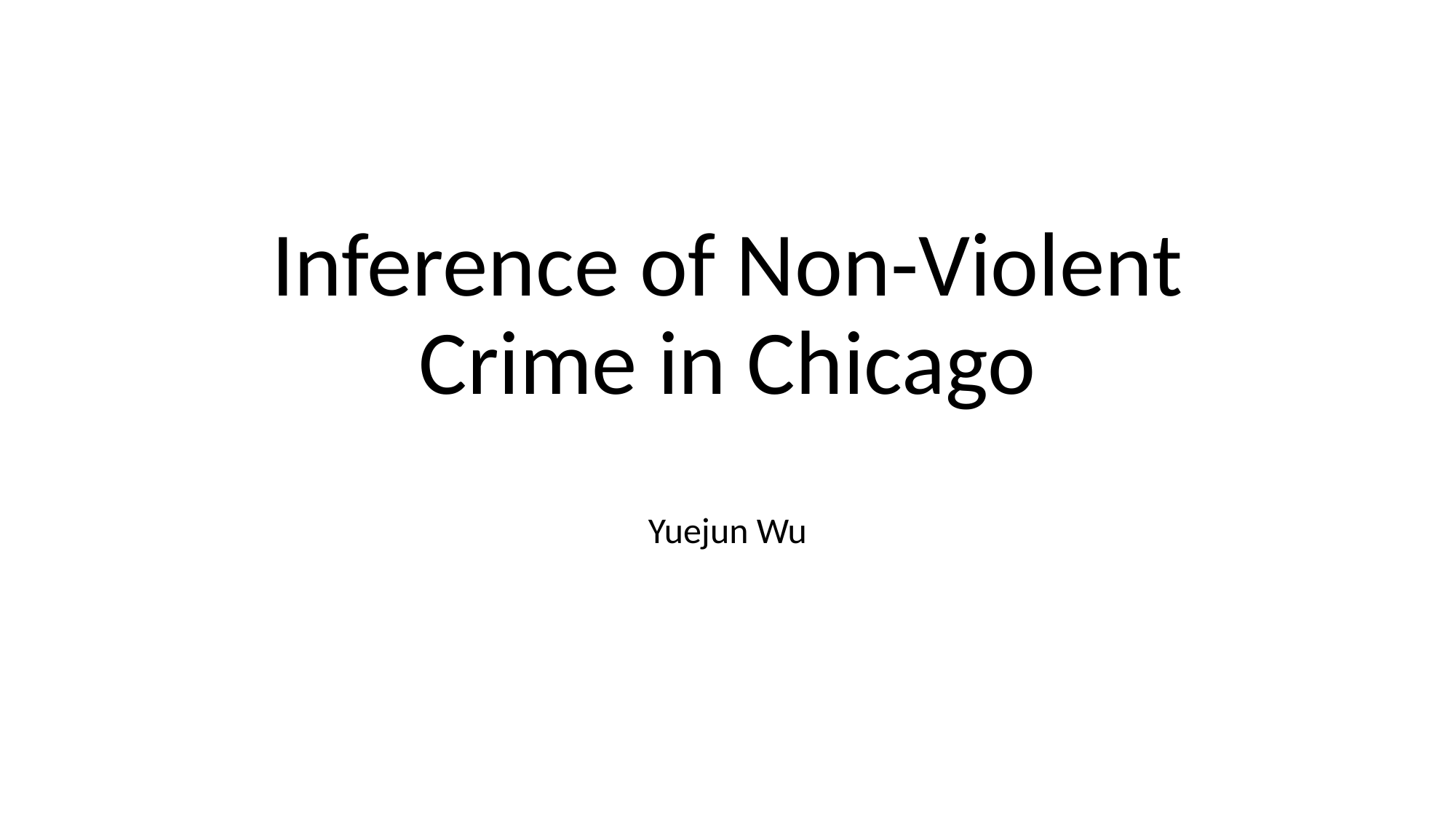

# Inference of Non-Violent Crime in Chicago
Yuejun Wu